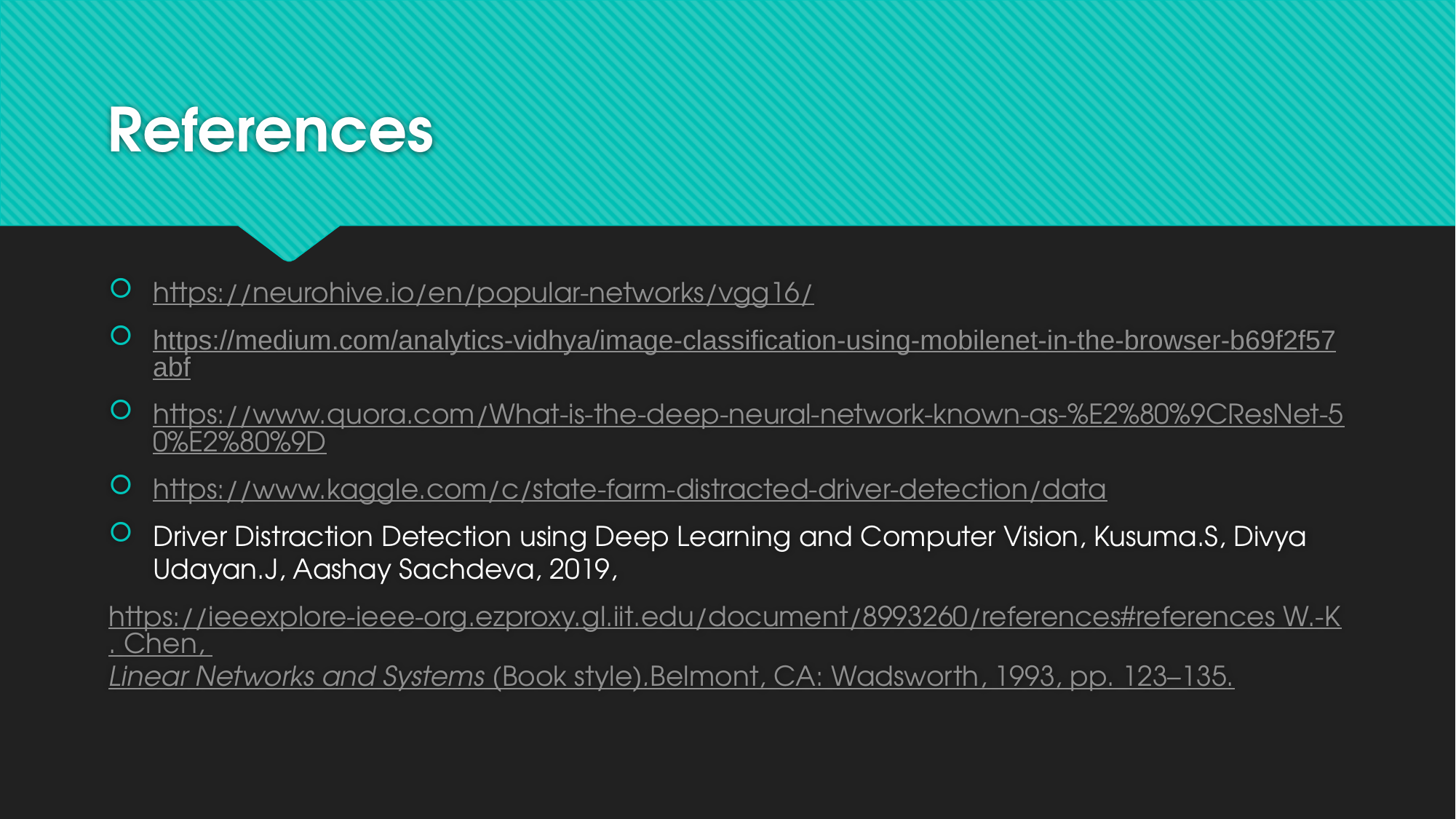

# References
https://neurohive.io/en/popular-networks/vgg16/
https://medium.com/analytics-vidhya/image-classification-using-mobilenet-in-the-browser-b69f2f57abf
https://www.quora.com/What-is-the-deep-neural-network-known-as-%E2%80%9CResNet-50%E2%80%9D
https://www.kaggle.com/c/state-farm-distracted-driver-detection/data
Driver Distraction Detection using Deep Learning and Computer Vision, Kusuma.S, Divya Udayan.J, Aashay Sachdeva, 2019,
https://ieeexplore-ieee-org.ezproxy.gl.iit.edu/document/8993260/references#references W.-K. Chen, Linear Networks and Systems (Book style).	Belmont, CA: Wadsworth, 1993, pp. 123–135.